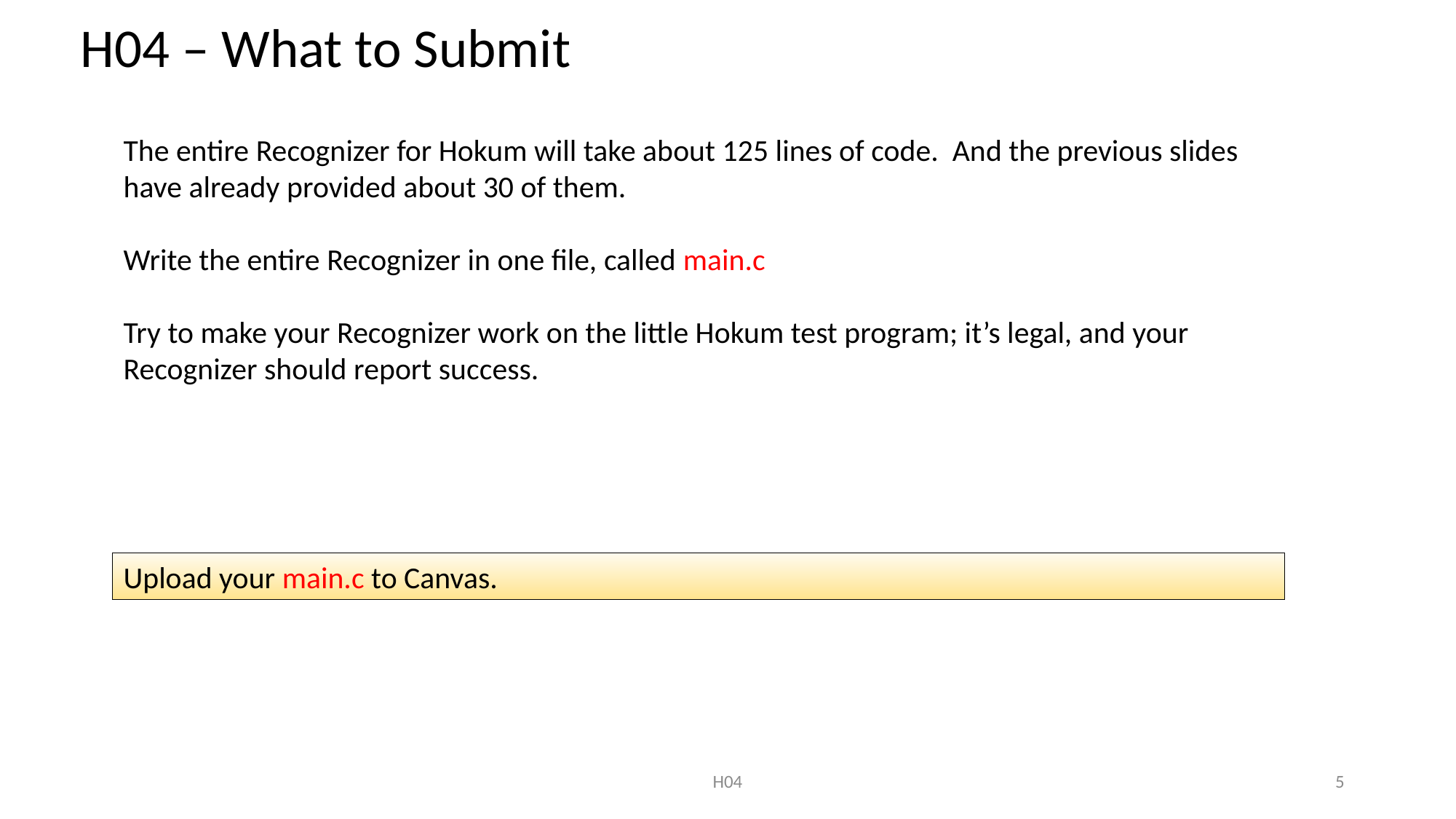

H04 – What to Submit
The entire Recognizer for Hokum will take about 125 lines of code.  And the previous slides have already provided about 30 of them.

Write the entire Recognizer in one file, called main.c

Try to make your Recognizer work on the little Hokum test program; it’s legal, and your Recognizer should report success.
Upload your main.c to Canvas.
H04
5